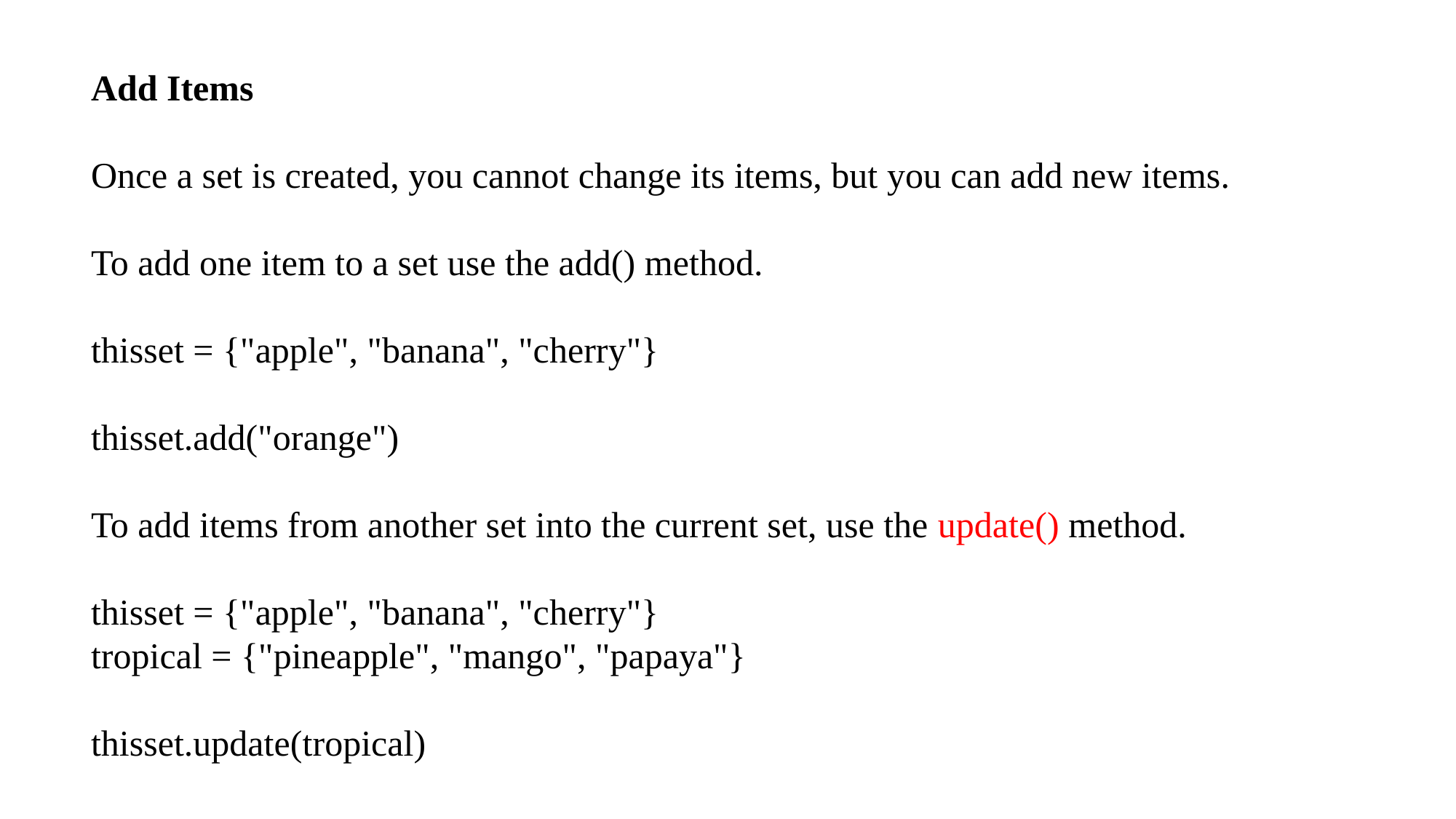

Add Items

Once a set is created, you cannot change its items, but you can add new items.

To add one item to a set use the add() method.

thisset = {"apple", "banana", "cherry"}

thisset.add("orange")

To add items from another set into the current set, use the update() method.

thisset = {"apple", "banana", "cherry"}
tropical = {"pineapple", "mango", "papaya"}

thisset.update(tropical)